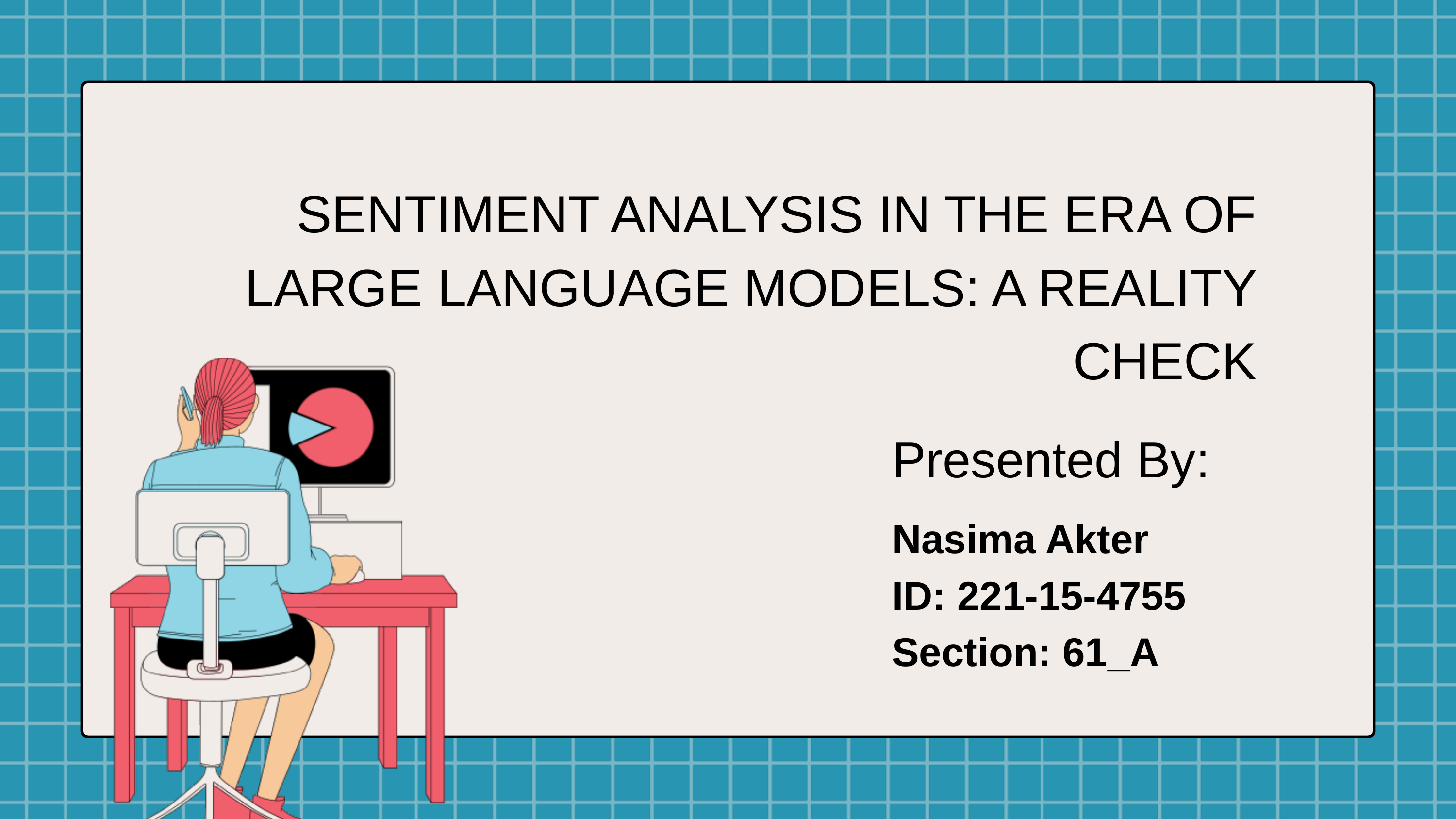

SENTIMENT ANALYSIS IN THE ERA OF LARGE LANGUAGE MODELS: A REALITY CHECK

Presented By:
Nasima Akter
ID: 221-15-4755
Section: 61_A